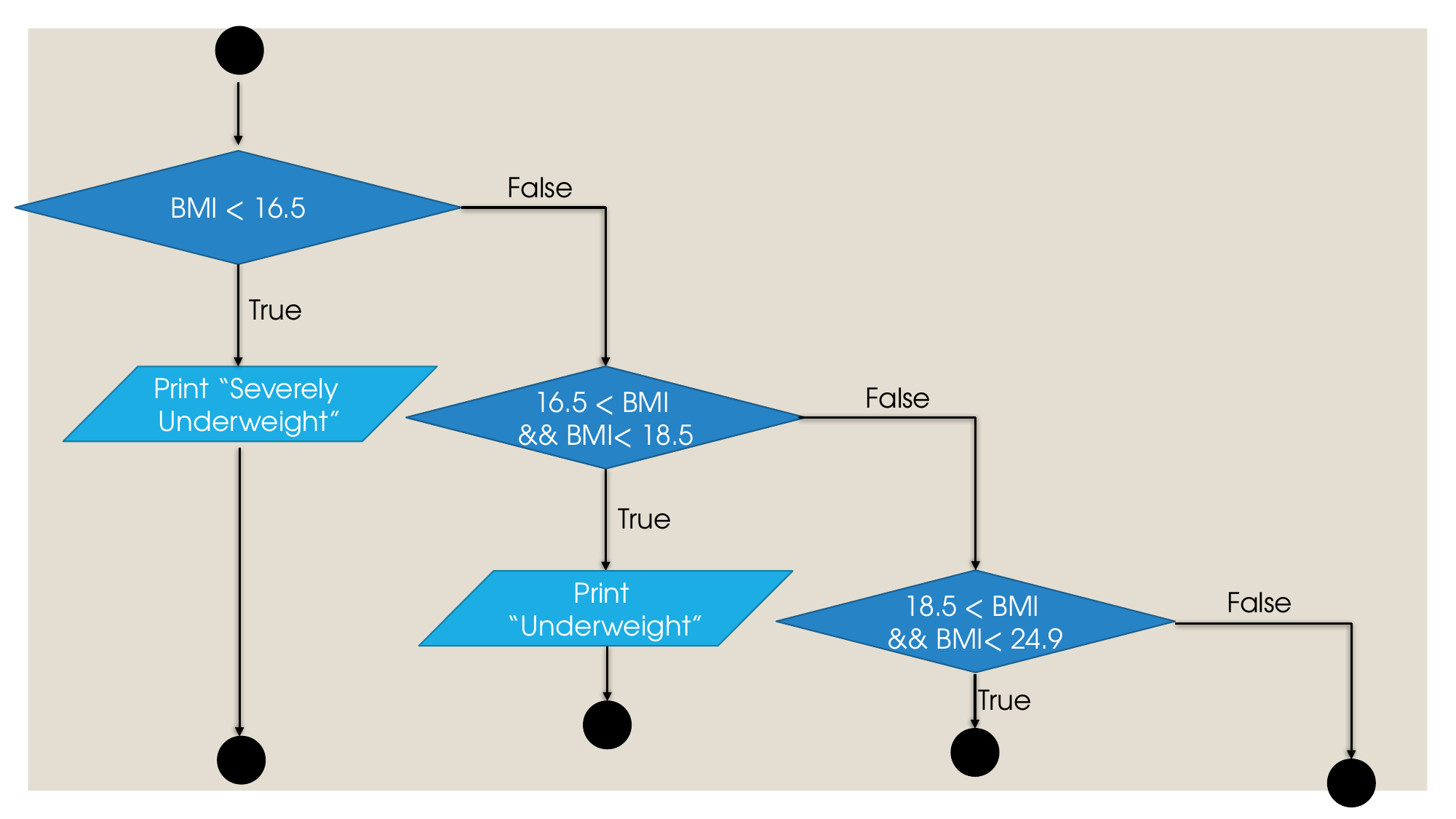

BMI < 16.5
False
True
Print “Severely  Underweight”
16.5 < BMI  && BMI< 18.5
16.5 < BMI < 18.5
False
True
18.5 < BMI  && BMI< 24.9
Print  “Underweight”
False
True